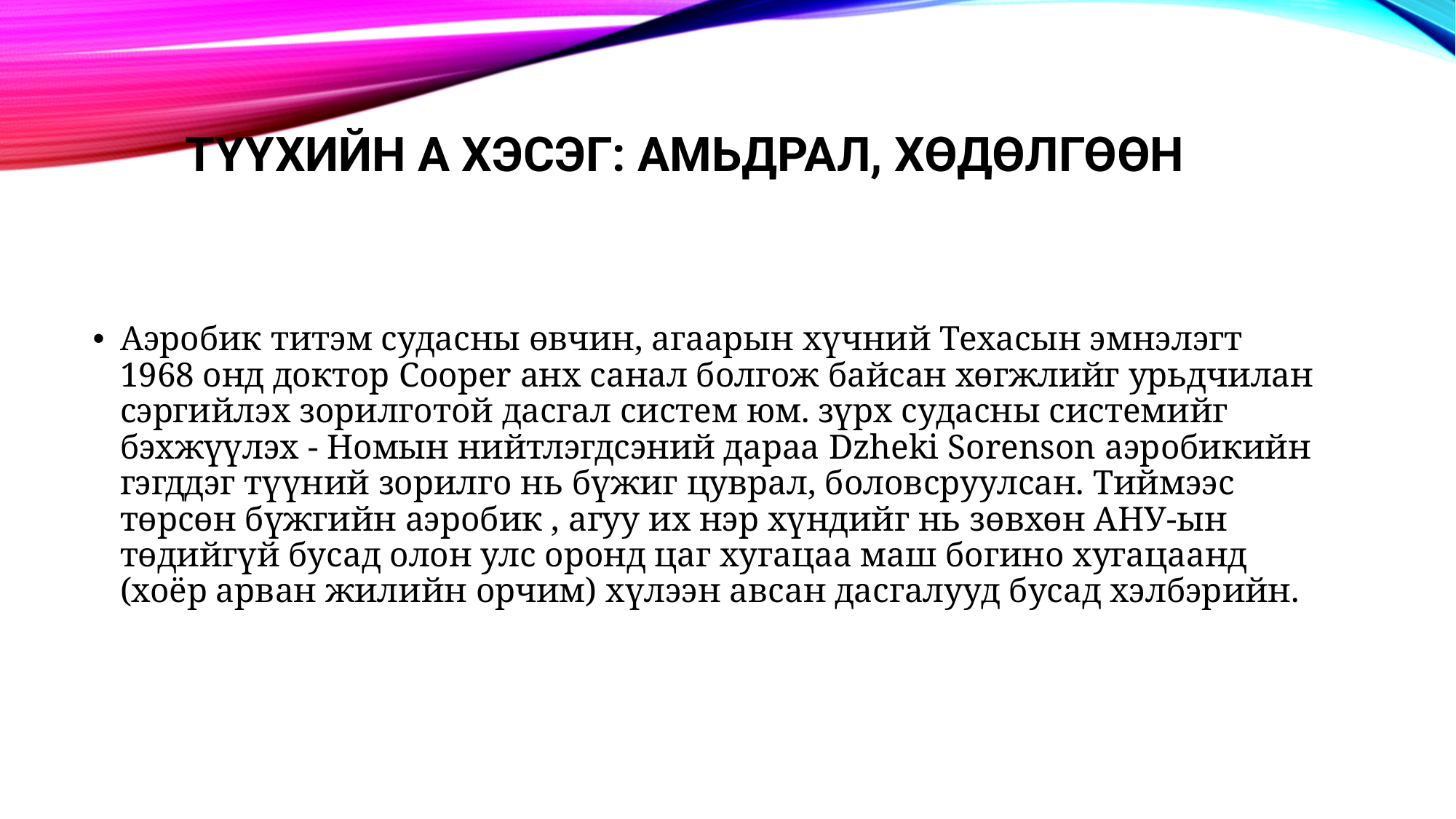

# ТҮҮХИЙН А ХЭСЭГ: АМЬДРАЛ, ХӨДӨЛГӨӨН
Аэробик титэм судасны өвчин, агаарын хүчний Техасын эмнэлэгт 1968 онд доктор Cooper анх санал болгож байсан хөгжлийг урьдчилан сэргийлэх зорилготой дасгал систем юм. зүрх судасны системийг бэхжүүлэх - Номын нийтлэгдсэний дараа Dzheki Sorenson аэробикийн гэгддэг түүний зорилго нь бүжиг цуврал, боловсруулсан. Тиймээс төрсөн бүжгийн аэробик , агуу их нэр хүндийг нь зөвхөн АНУ-ын төдийгүй бусад олон улс оронд цаг хугацаа маш богино хугацаанд (хоёр арван жилийн орчим) хүлээн авсан дасгалууд бусад хэлбэрийн.